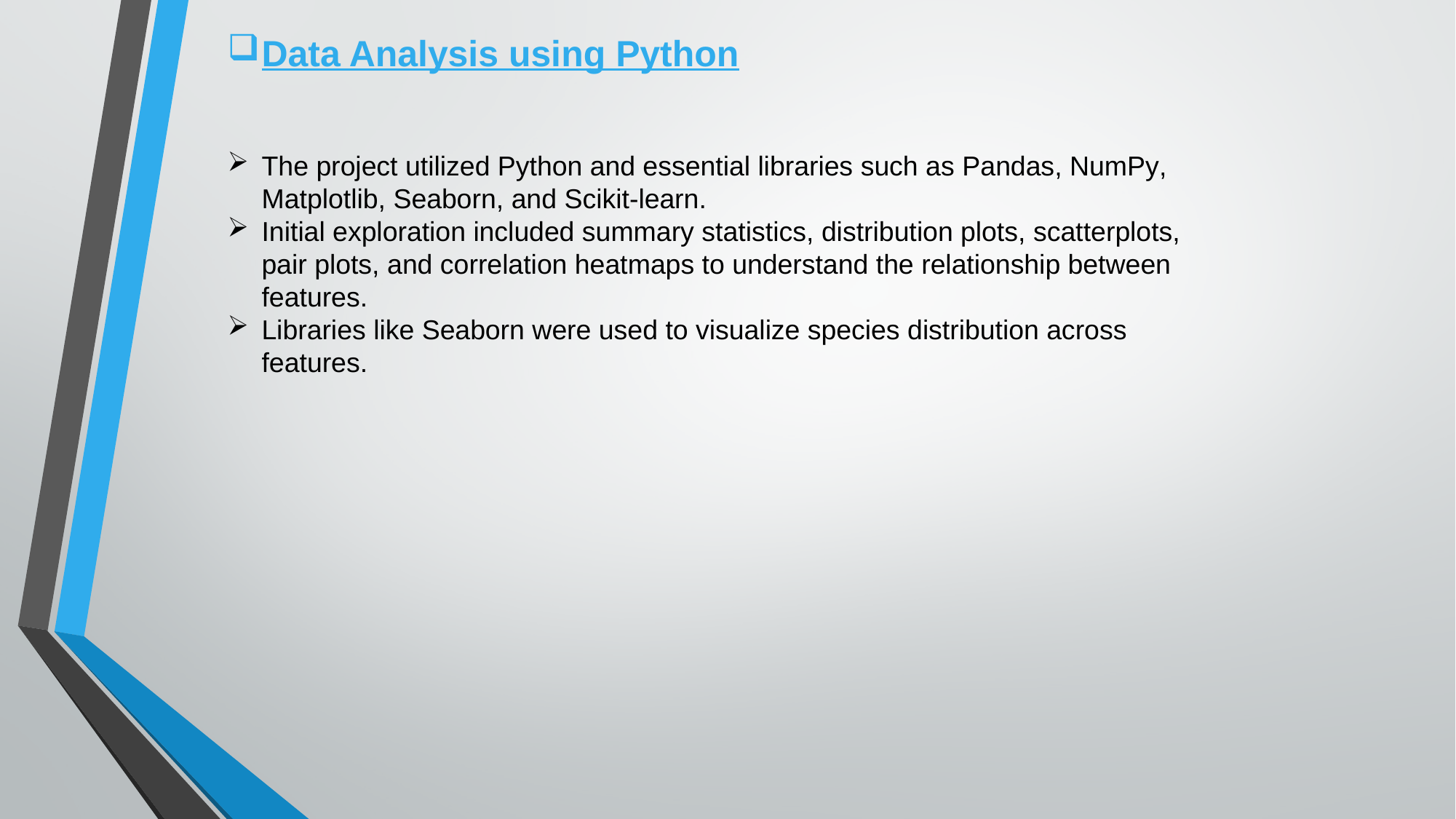

Data Analysis using Python

The project utilized Python and essential libraries such as Pandas, NumPy, Matplotlib, Seaborn, and Scikit-learn.
Initial exploration included summary statistics, distribution plots, scatterplots, pair plots, and correlation heatmaps to understand the relationship between features.
Libraries like Seaborn were used to visualize species distribution across features.